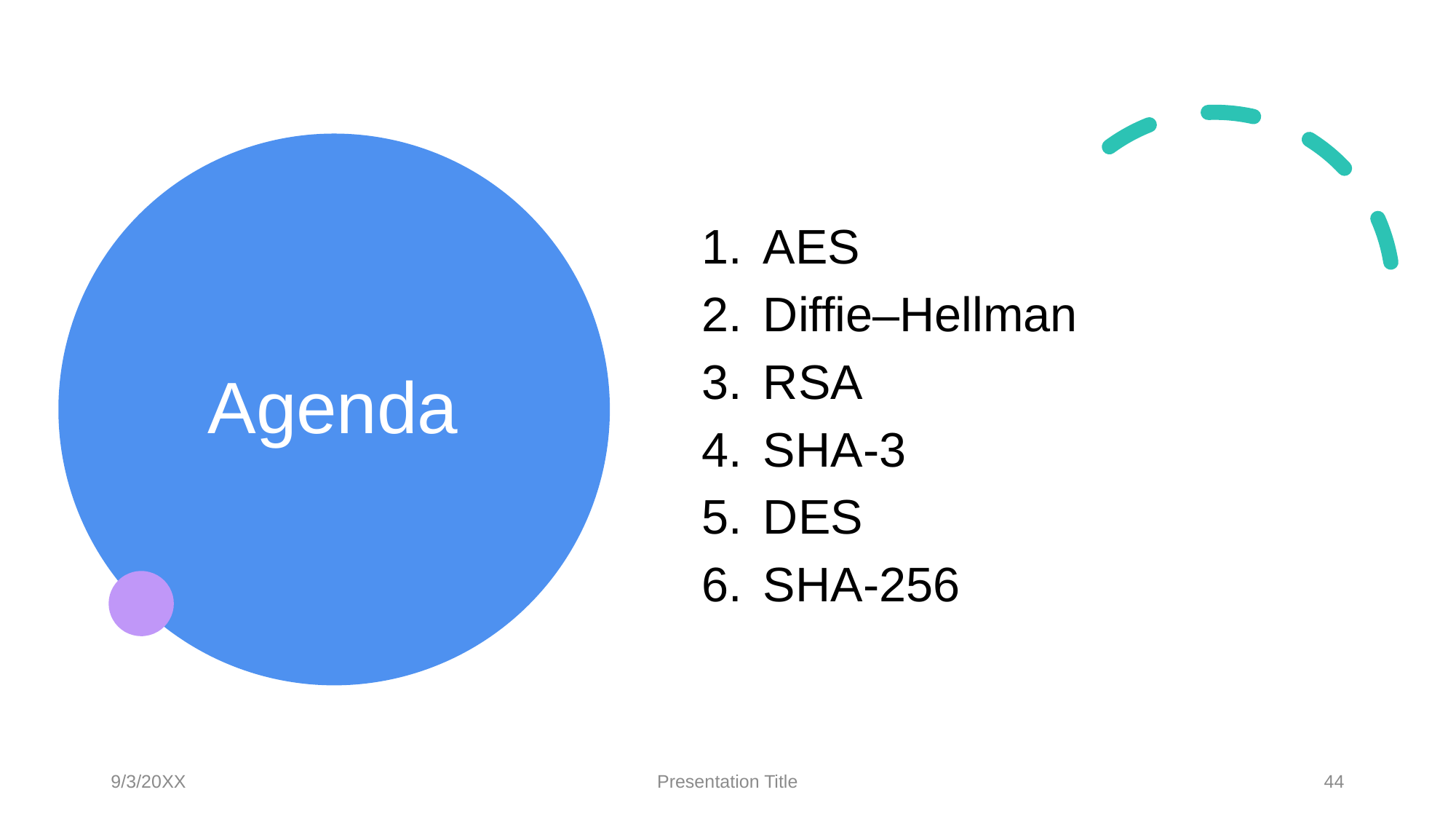

# Agenda
AES
Diffie–Hellman
RSA
SHA-3
DES
SHA-256
9/3/20XX
Presentation Title
44